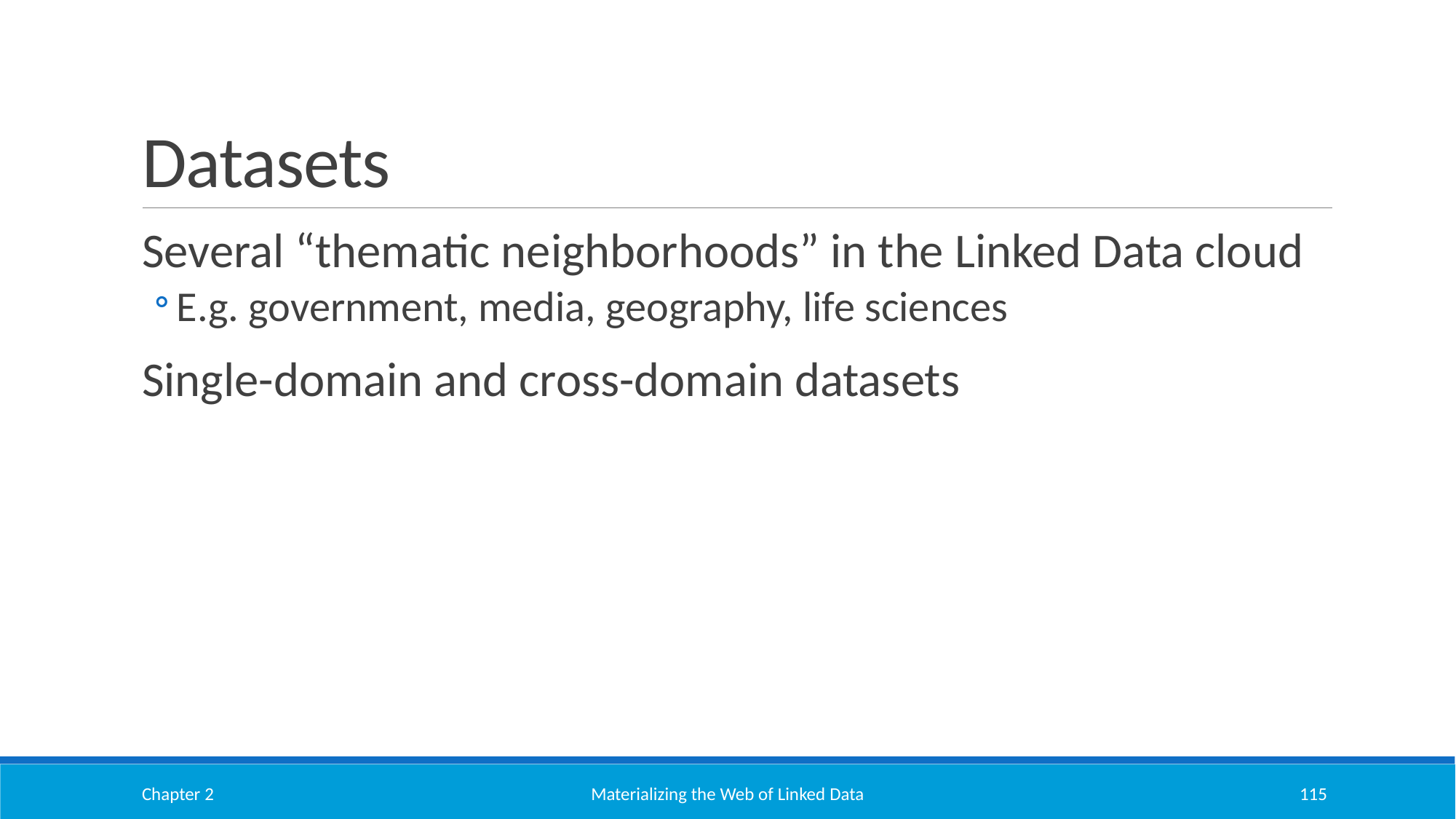

# Datasets
Several “thematic neighborhoods” in the Linked Data cloud
E.g. government, media, geography, life sciences
Single-domain and cross-domain datasets

Chapter 2
Materializing the Web of Linked Data
115